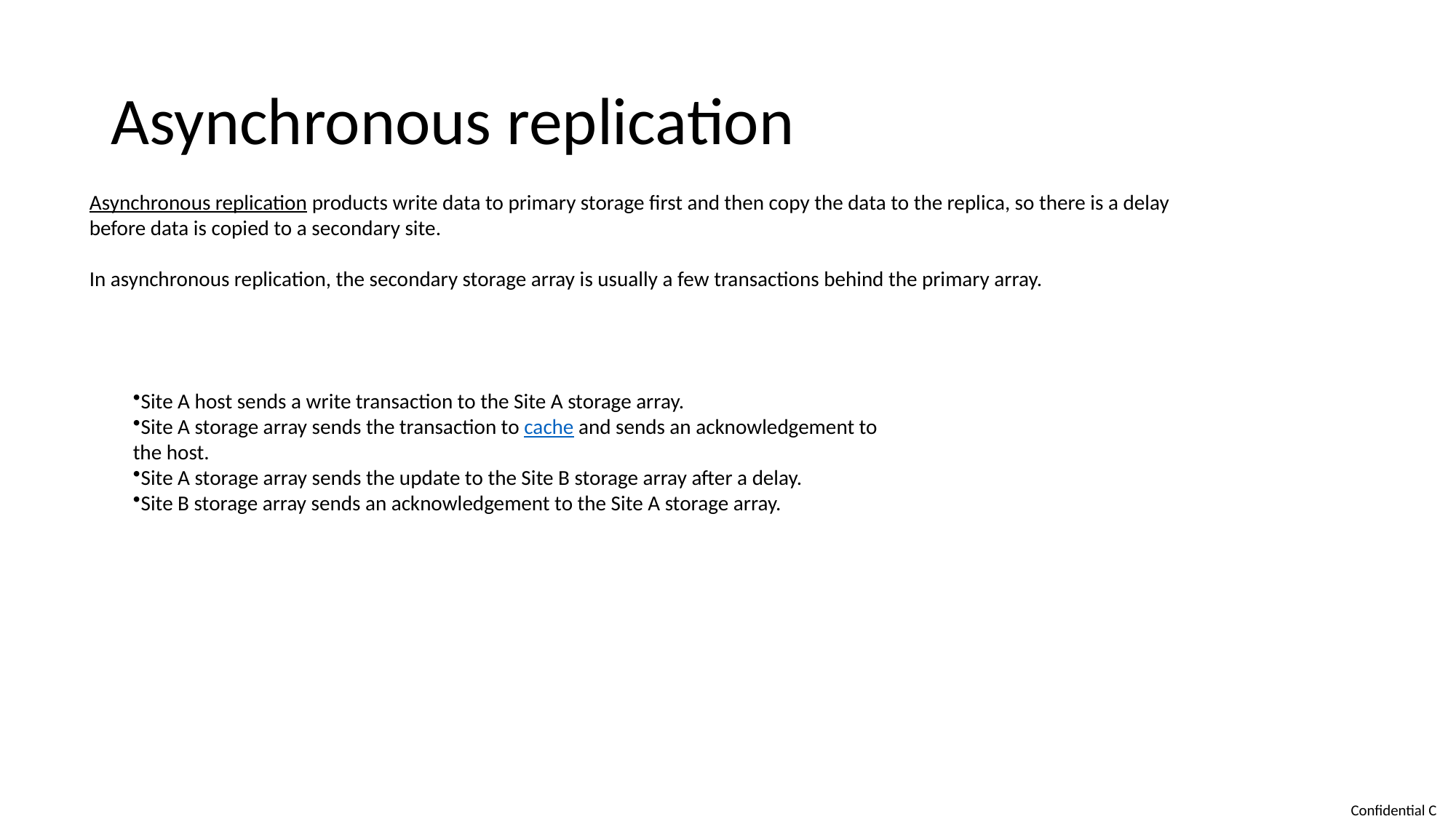

# Asynchronous replication
Asynchronous replication products write data to primary storage first and then copy the data to the replica, so there is a delay before data is copied to a secondary site.

In asynchronous replication, the secondary storage array is usually a few transactions behind the primary array.
Site A host sends a write transaction to the Site A storage array.
Site A storage array sends the transaction to cache and sends an acknowledgement to the host.
Site A storage array sends the update to the Site B storage array after a delay.
Site B storage array sends an acknowledgement to the Site A storage array.